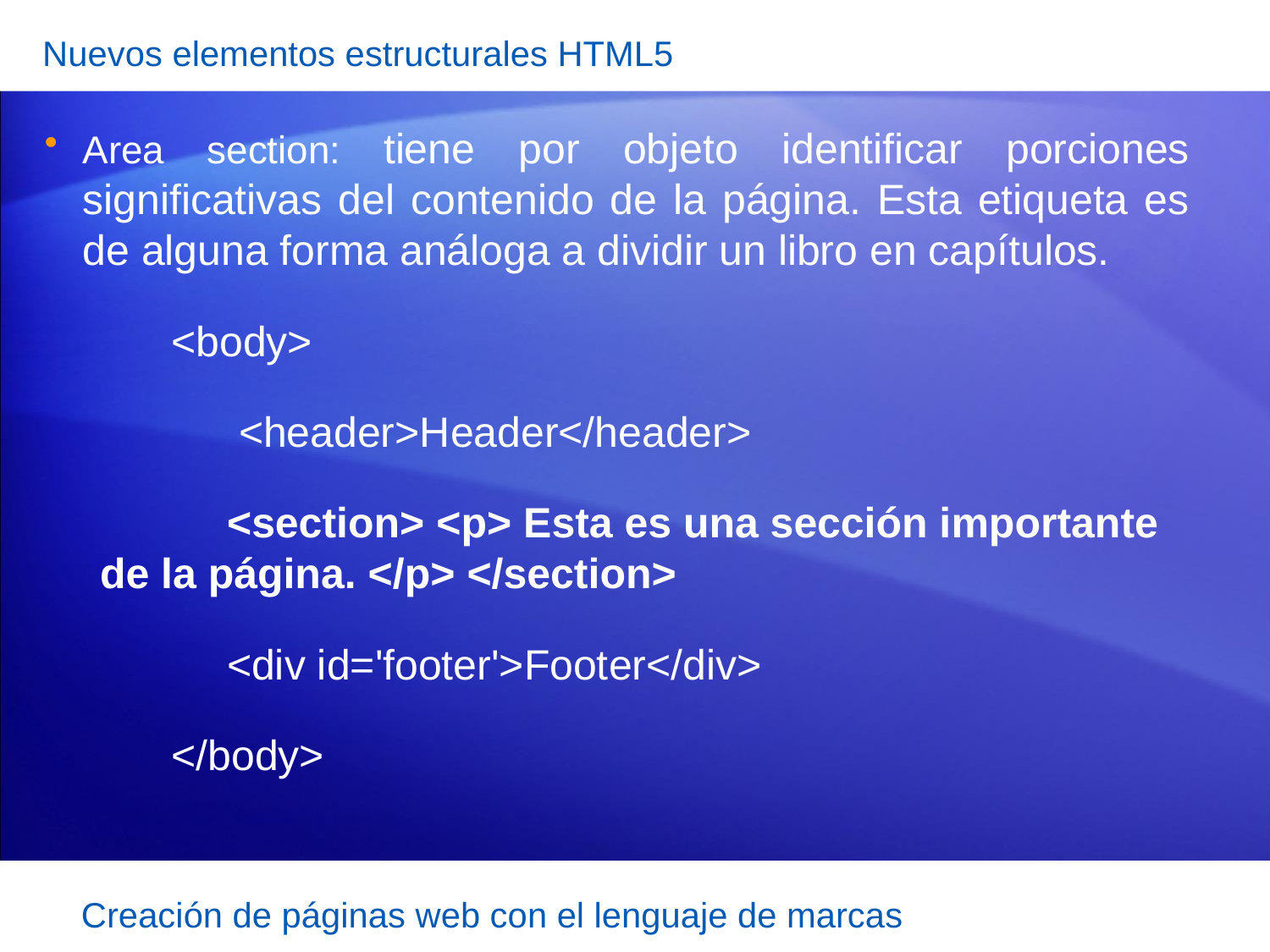

Nuevos elementos estructurales HTML5
Area section: tiene por objeto identificar porciones significativas del contenido de la página. Esta etiqueta es de alguna forma análoga a dividir un libro en capítulos.
	<body>
	 <header>Header</header>
	<section> <p> Esta es una sección importante de la página. </p> </section>
	<div id='footer'>Footer</div>
	</body>
Creación de páginas web con el lenguaje de marcas